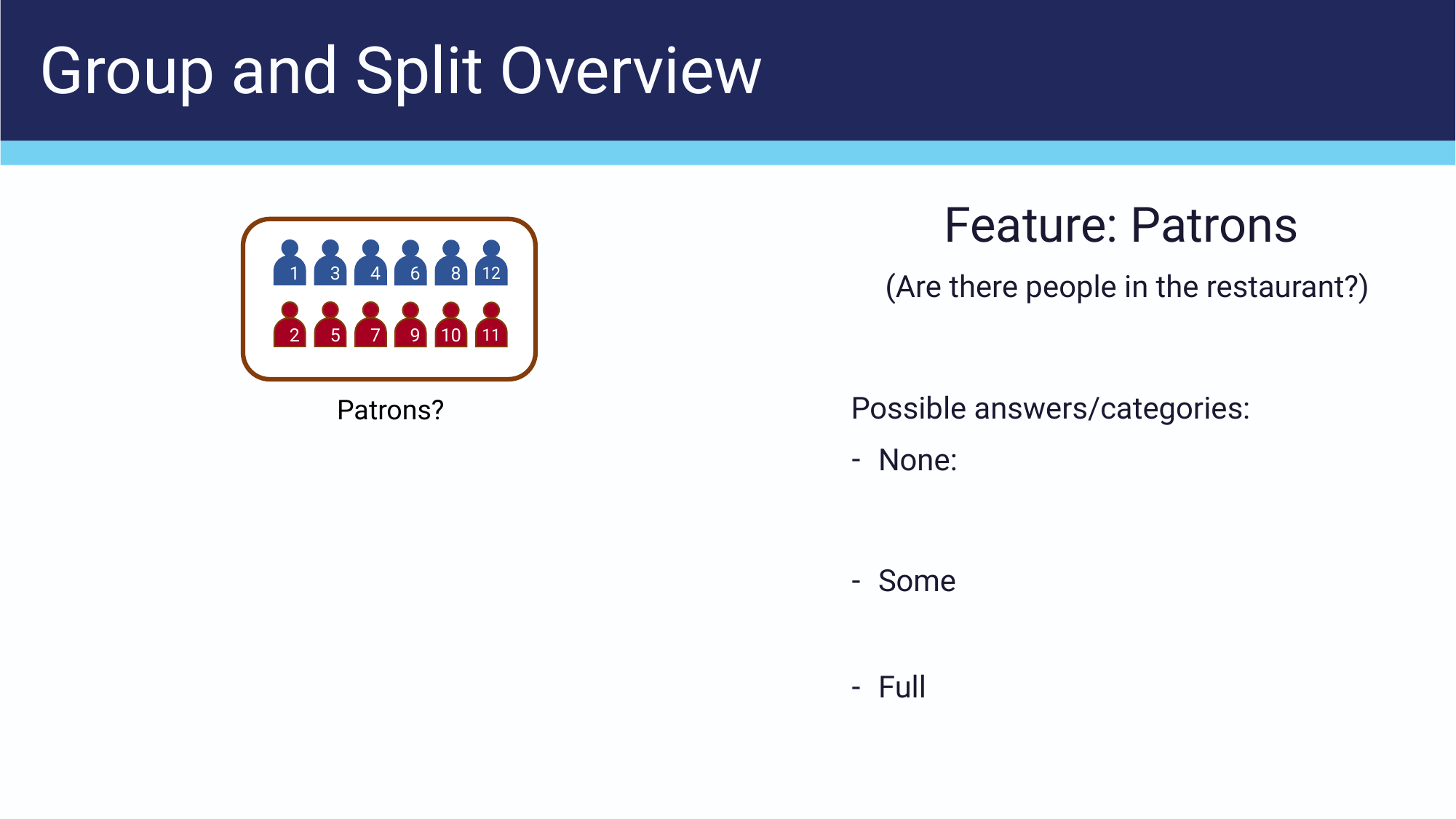

# Group and Split Overview
Feature: Patrons
(Are there people in the restaurant?)

Possible answers/categories:
None:

Some

Full

1

3

4

6

12

8

2

5

7

9

10

11
Patrons?